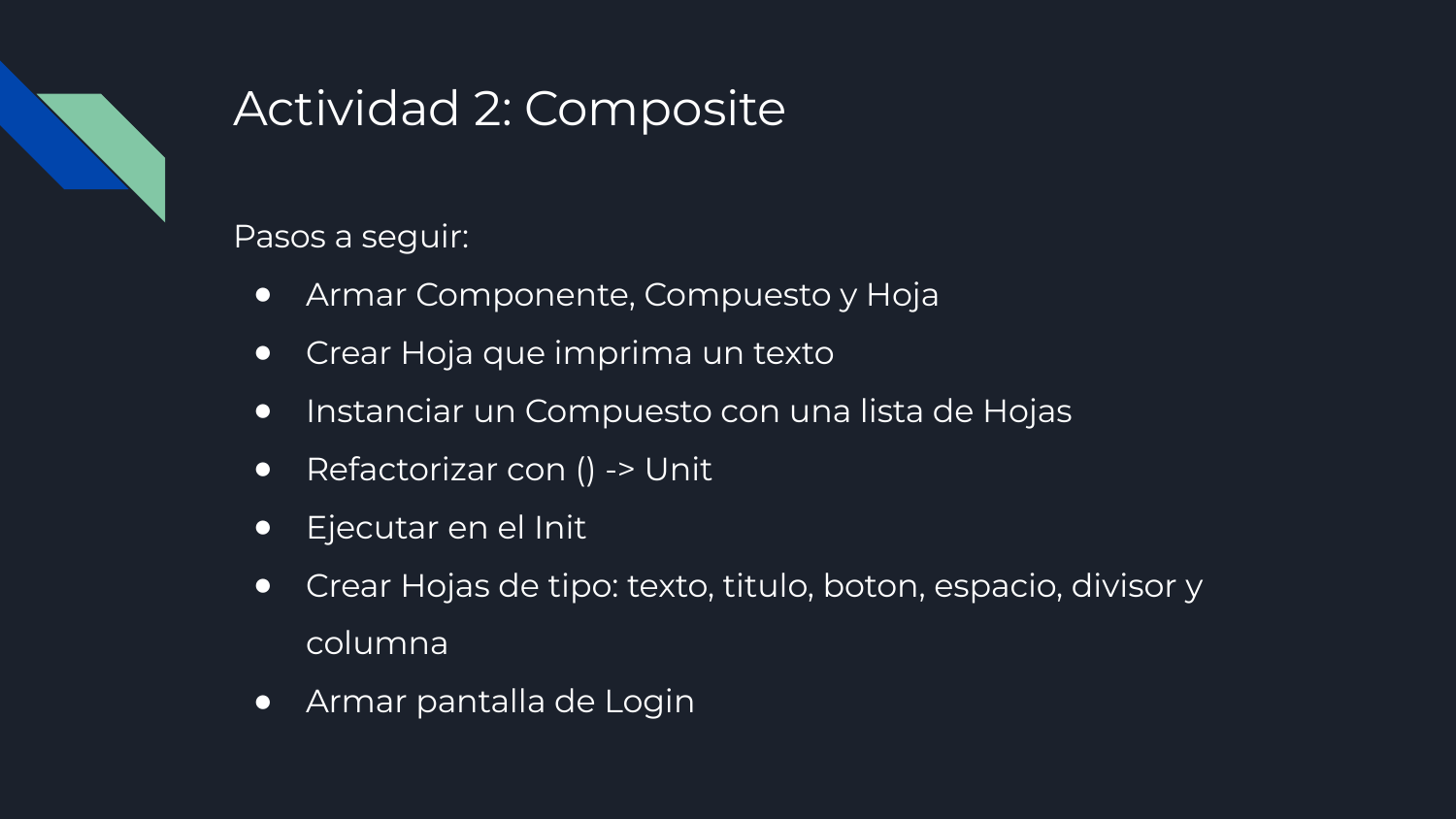

# Actividad 2: Composite
Pasos a seguir:
Armar Componente, Compuesto y Hoja
Crear Hoja que imprima un texto
Instanciar un Compuesto con una lista de Hojas
Refactorizar con () -> Unit
Ejecutar en el Init
Crear Hojas de tipo: texto, titulo, boton, espacio, divisor y columna
Armar pantalla de Login